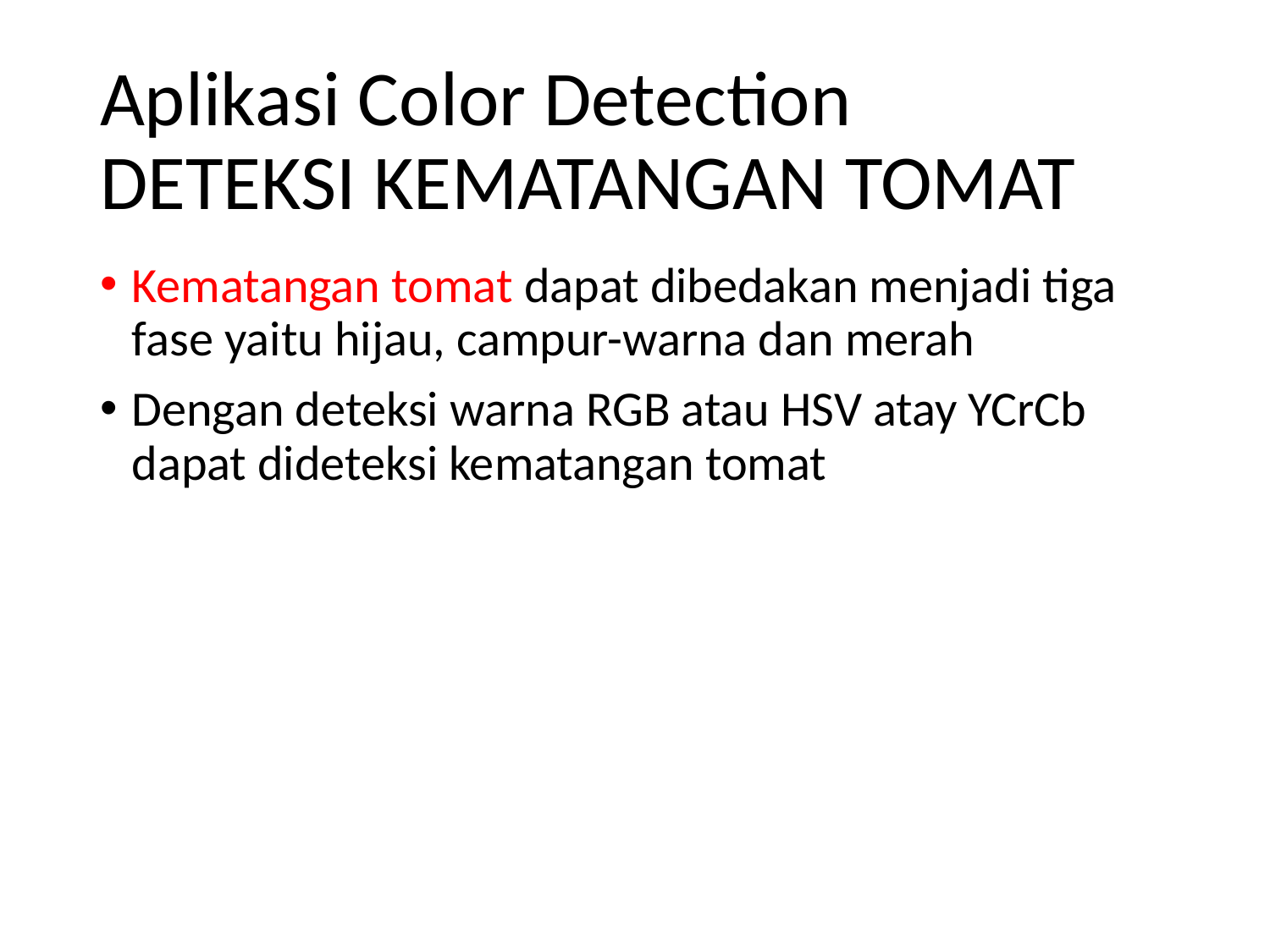

# Aplikasi Color Detection DETEKSI KEMATANGAN TOMAT
Kematangan tomat dapat dibedakan menjadi tiga fase yaitu hijau, campur-warna dan merah
Dengan deteksi warna RGB atau HSV atay YCrCb dapat dideteksi kematangan tomat